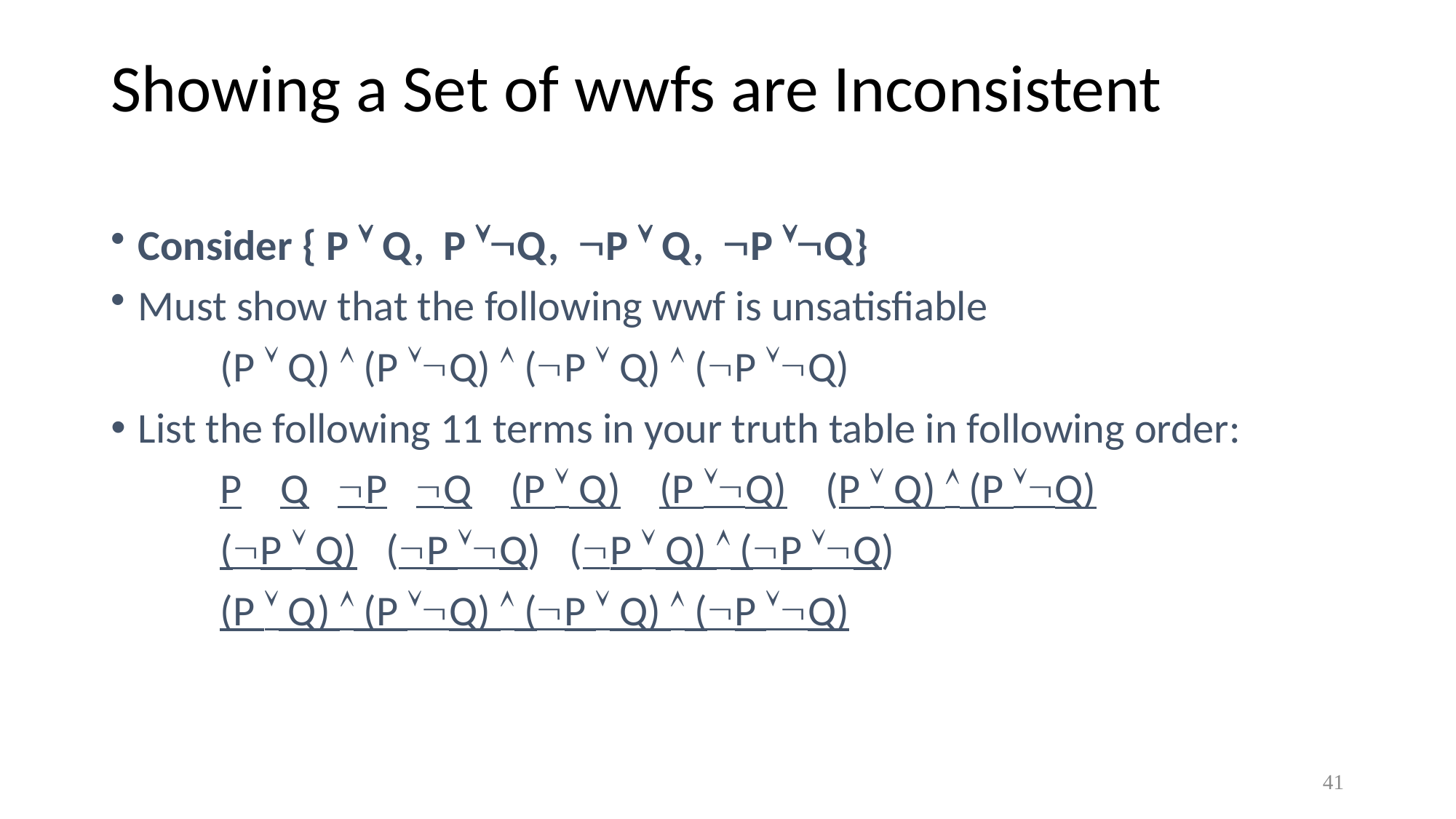

# Showing a Set of wwfs are Inconsistent
Consider { P ∨ Q,  P ∨¬Q,  ¬P ∨ Q,  ¬P ∨¬Q}
Must show that the following wwf is unsatisfiable
	(P ∨ Q) ∧ (P ∨¬Q) ∧ (¬P ∨ Q) ∧ (¬P ∨¬Q)
List the following 11 terms in your truth table in following order:
	P    Q   ¬P   ¬Q    (P ∨ Q)    (P ∨¬Q)    (P ∨ Q) ∧ (P ∨¬Q)
	(¬P ∨ Q)   (¬P ∨¬Q)   (¬P ∨ Q) ∧ (¬P ∨¬Q)
	(P ∨ Q) ∧ (P ∨¬Q) ∧ (¬P ∨ Q) ∧ (¬P ∨¬Q)
41